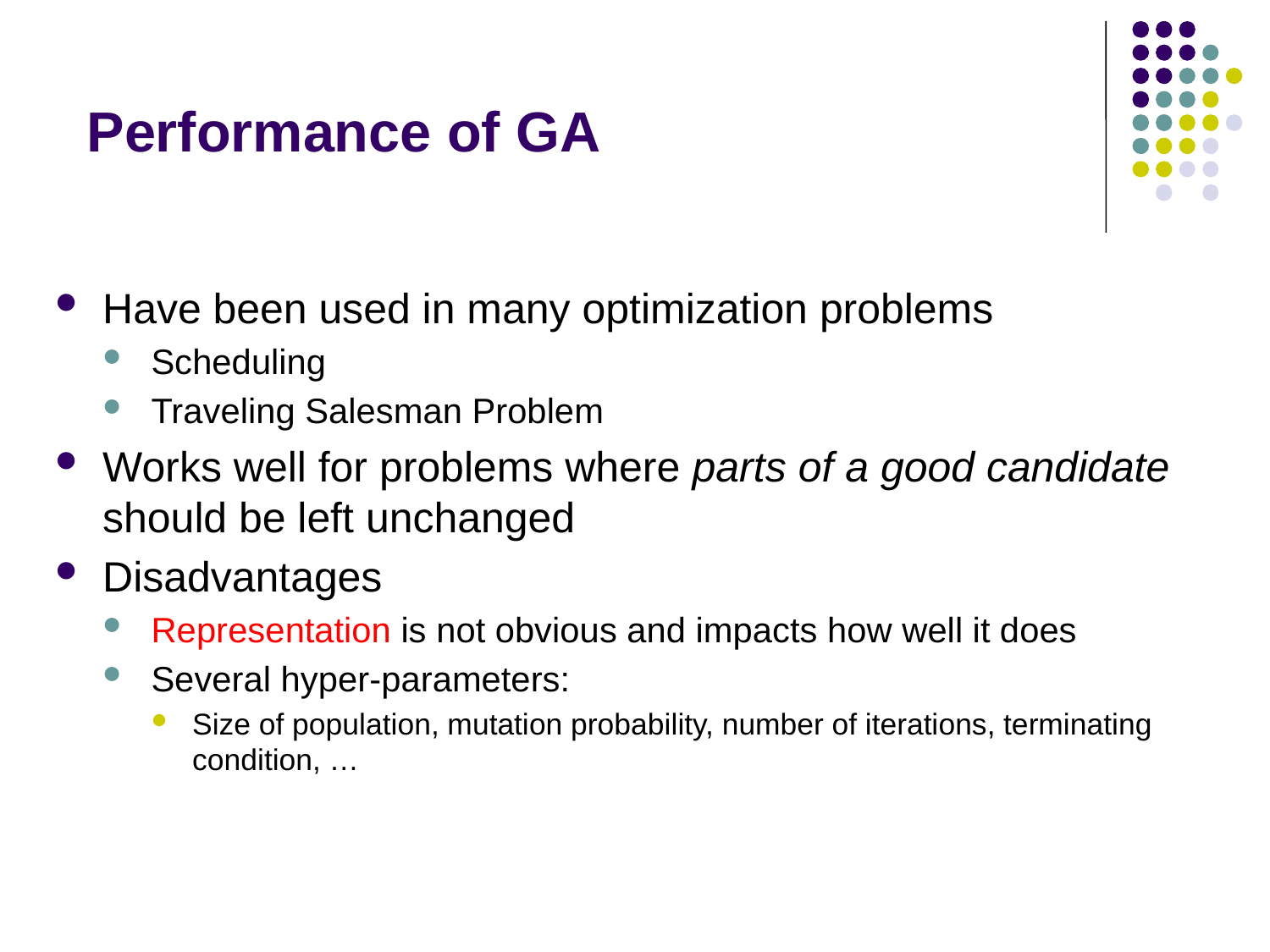

# Performance of GA
Have been used in many optimization problems
Scheduling
Traveling Salesman Problem
Works well for problems where parts of a good candidate should be left unchanged
Disadvantages
Representation is not obvious and impacts how well it does
Several hyper-parameters:
Size of population, mutation probability, number of iterations, terminating condition, …